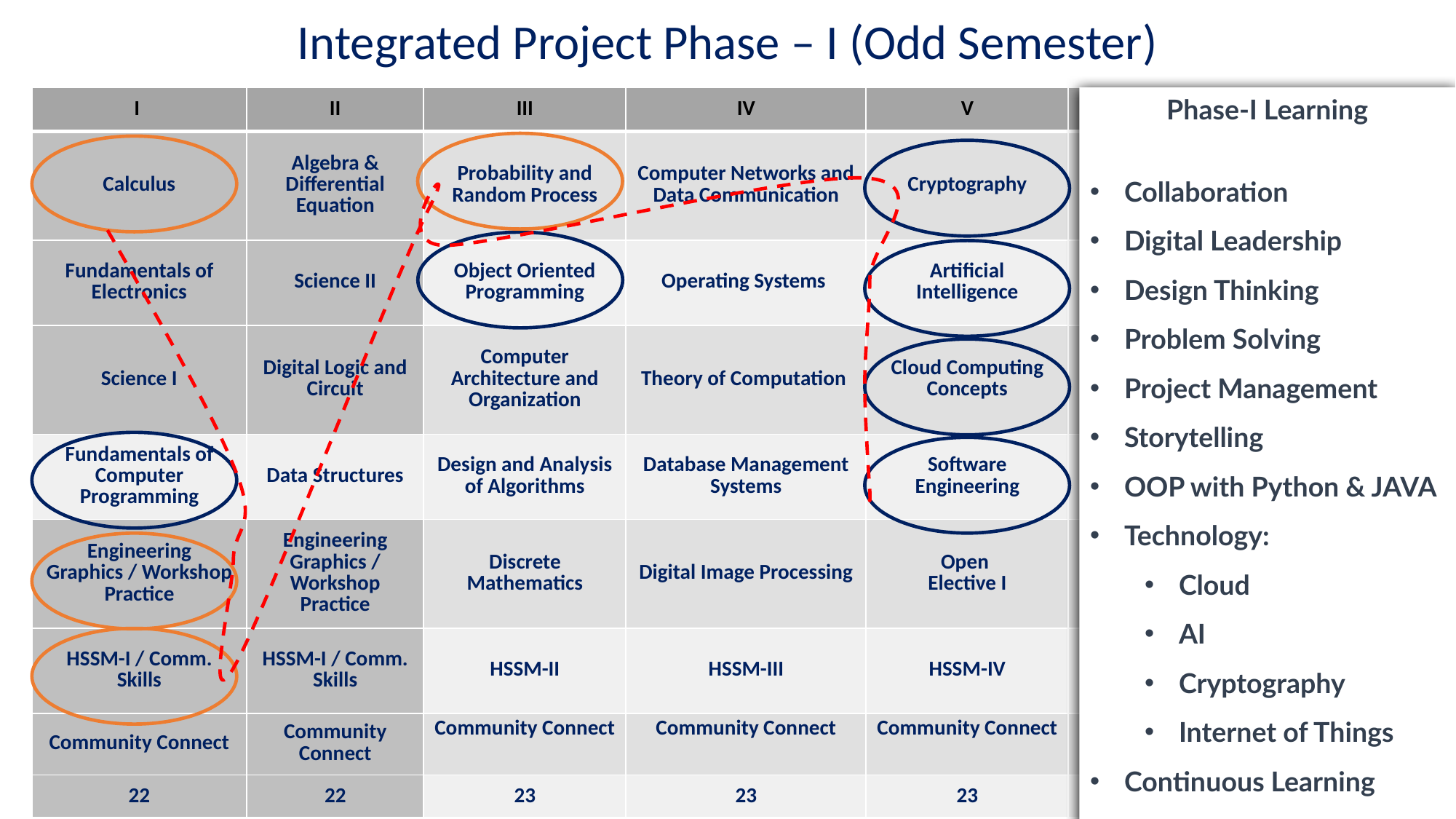

# Integrated Project Phase – I (Odd Semester)
| I | II | III | IV | V | VI | VII |
| --- | --- | --- | --- | --- | --- | --- |
| Calculus | Algebra & Differential Equation | Probability and Random Process | Computer Networks and Data Communication | Cryptography | Compiler Design | Professional Elective III |
| Fundamentals of Electronics | Science II | Object Oriented Programming | Operating Systems | Artificial Intelligence | Professional Elective I | Professional Elective IV |
| Science I | Digital Logic and Circuit | Computer Architecture and Organization | Theory of Computation | Cloud Computing Concepts | Professional Elective II | Professional CollaborationElective V |
| Fundamentals of Computer Programming | Data Structures | Design and Analysis of Algorithms | Database Management Systems | Software Engineering | R & D Project | Open Elective II |
| Engineering Graphics / Workshop Practice | Engineering Graphics / Workshop Practice | Discrete Mathematics | Digital Image Processing | Open Elective I | Capstone Project I | Open Elective III |
| HSSM-I / Comm. Skills | HSSM-I / Comm. Skills | HSSM-II | HSSM-III | HSSM-IV | HSSM-V | Capstone Project II |
| Community Connect | Community Connect | Community Connect | Community Connect | Community Connect | Community Connect |  |
| 22 | 22 | 23 | 23 | 23 | 23 | 24 |
Phase-I Learning

Collaboration
Digital Leadership
Design Thinking
Problem Solving
Project Management
Storytelling
OOP with Python & JAVA
Technology:
Cloud
AI
Cryptography
Internet of Things
Continuous Learning